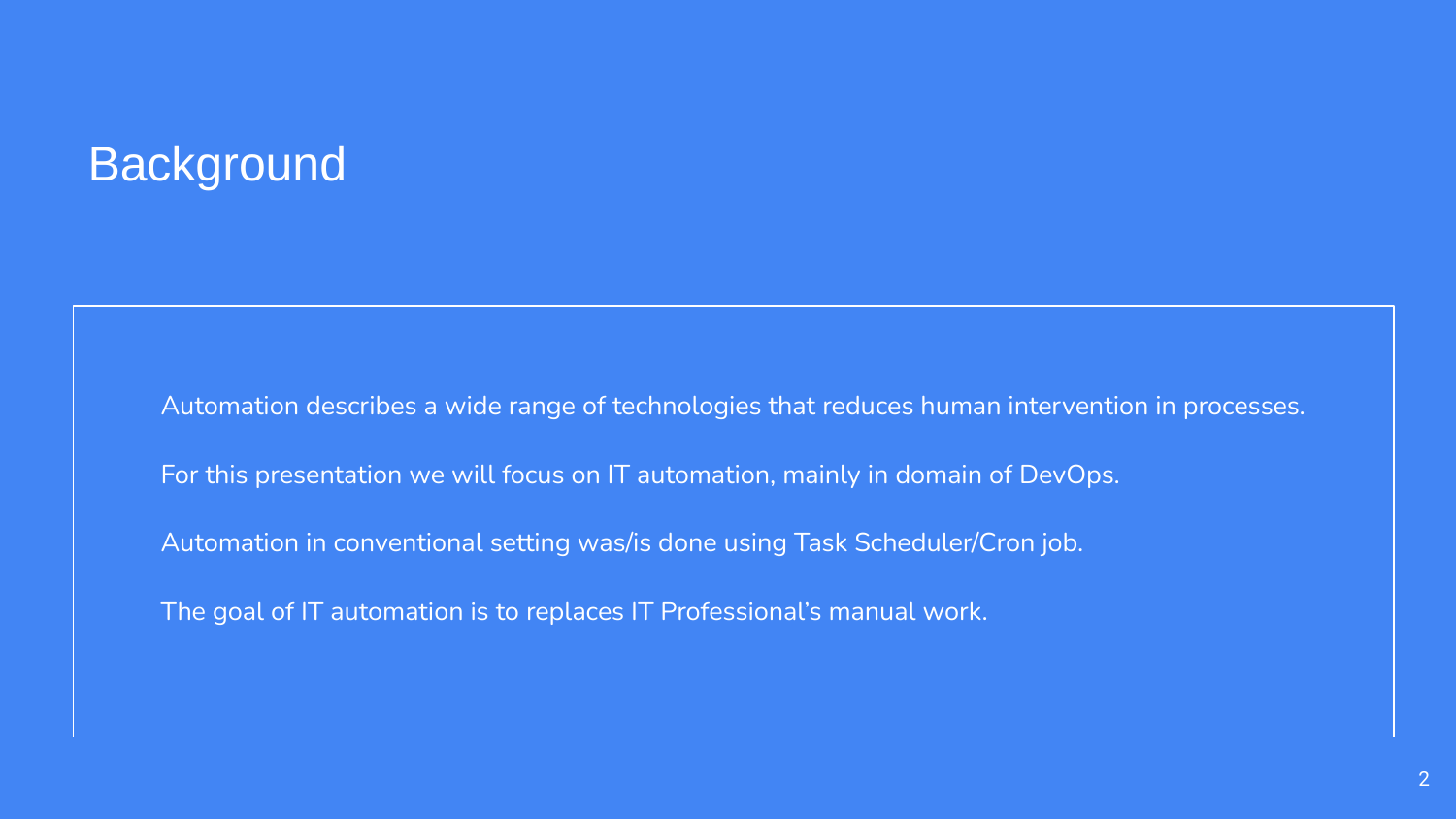

# Background

Automation describes a wide range of technologies that reduces human intervention in processes.
For this presentation we will focus on IT automation, mainly in domain of DevOps.
Automation in conventional setting was/is done using Task Scheduler/Cron job.
The goal of IT automation is to replaces IT Professional’s manual work.

2